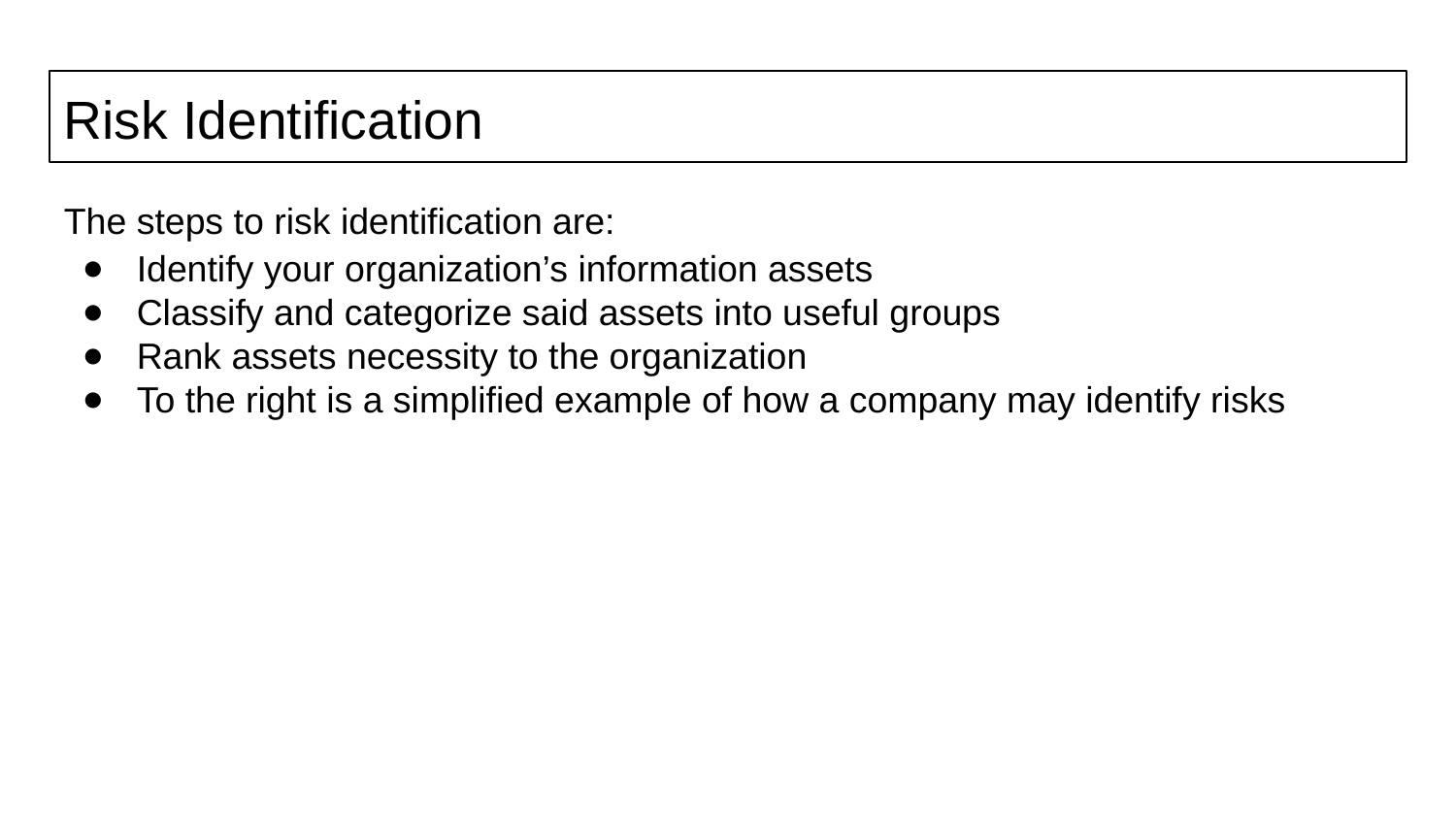

Risk Identification

The steps to risk identification are:
Identify your organization’s information assets
Classify and categorize said assets into useful groups
Rank assets necessity to the organization
To the right is a simplified example of how a company may identify risks